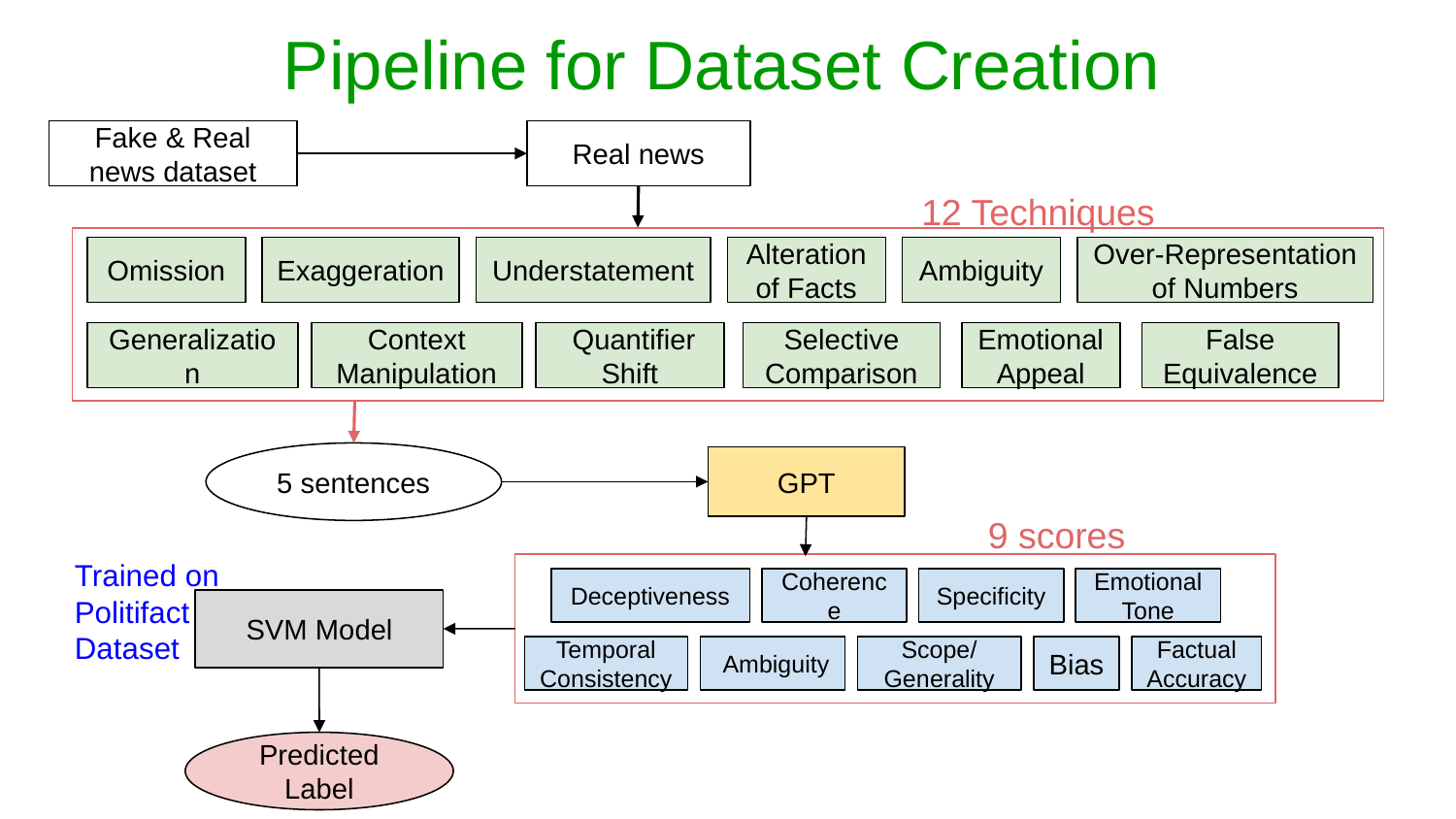

Pipeline for Dataset Creation
Fake & Real news dataset
Real news
12 Techniques

Omission
Exaggeration
Understatement
Alteration of Facts
Ambiguity
Over-Representation of Numbers
Generalization
Context Manipulation
 Quantifier Shift
Selective Comparison
Emotional Appeal
False Equivalence
5 sentences
GPT
9 scores
Trained on
Politifact
Dataset

Deceptiveness
Coherence
Specificity
Emotional Tone
SVM Model
Temporal Consistency
 Ambiguity
Scope/
Generality
Bias
Factual Accuracy
Predicted Label